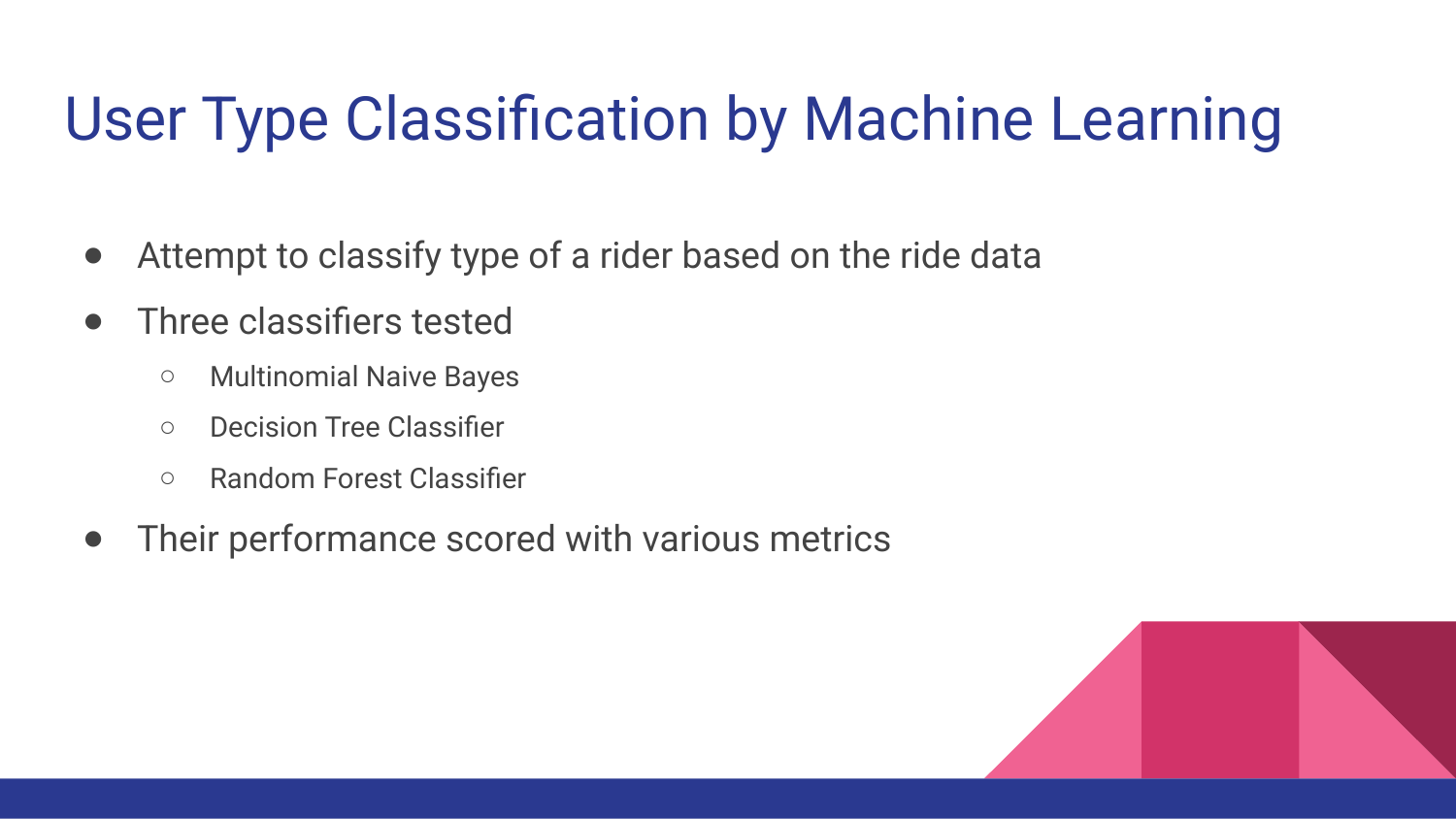

# User Type Classification by Machine Learning
Attempt to classify type of a rider based on the ride data
Three classifiers tested
Multinomial Naive Bayes
Decision Tree Classifier
Random Forest Classifier
Their performance scored with various metrics